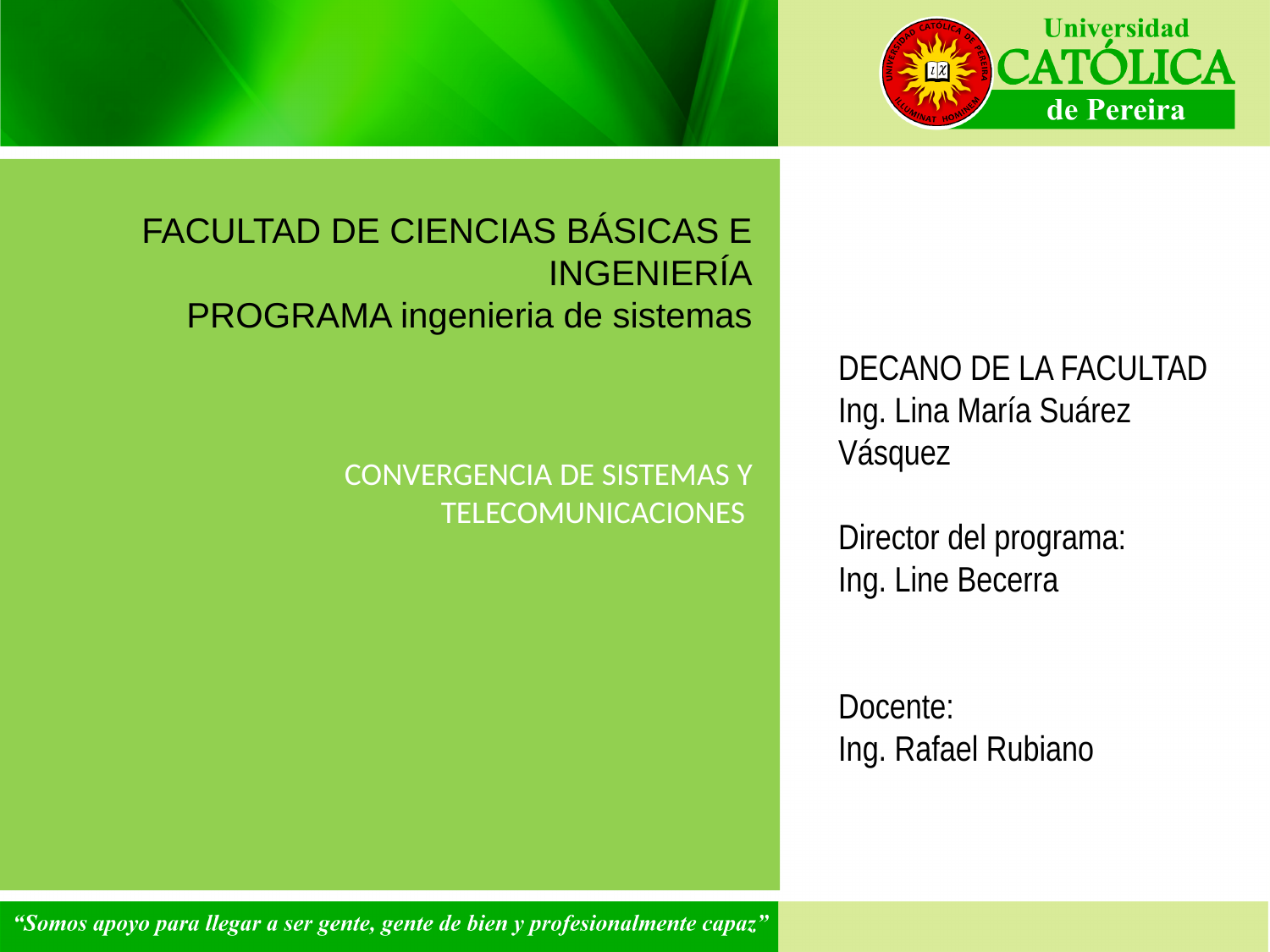

FACULTAD DE CIENCIAS BÁSICAS E INGENIERÍA
PROGRAMA ingenieria de sistemas

 CONVERGENCIA DE SISTEMAS Y TELECOMUNICACIONES
DECANO DE LA FACULTAD
Ing. Lina María Suárez Vásquez

Director del programa:
Ing. Line Becerra

Docente:
Ing. Rafael Rubiano